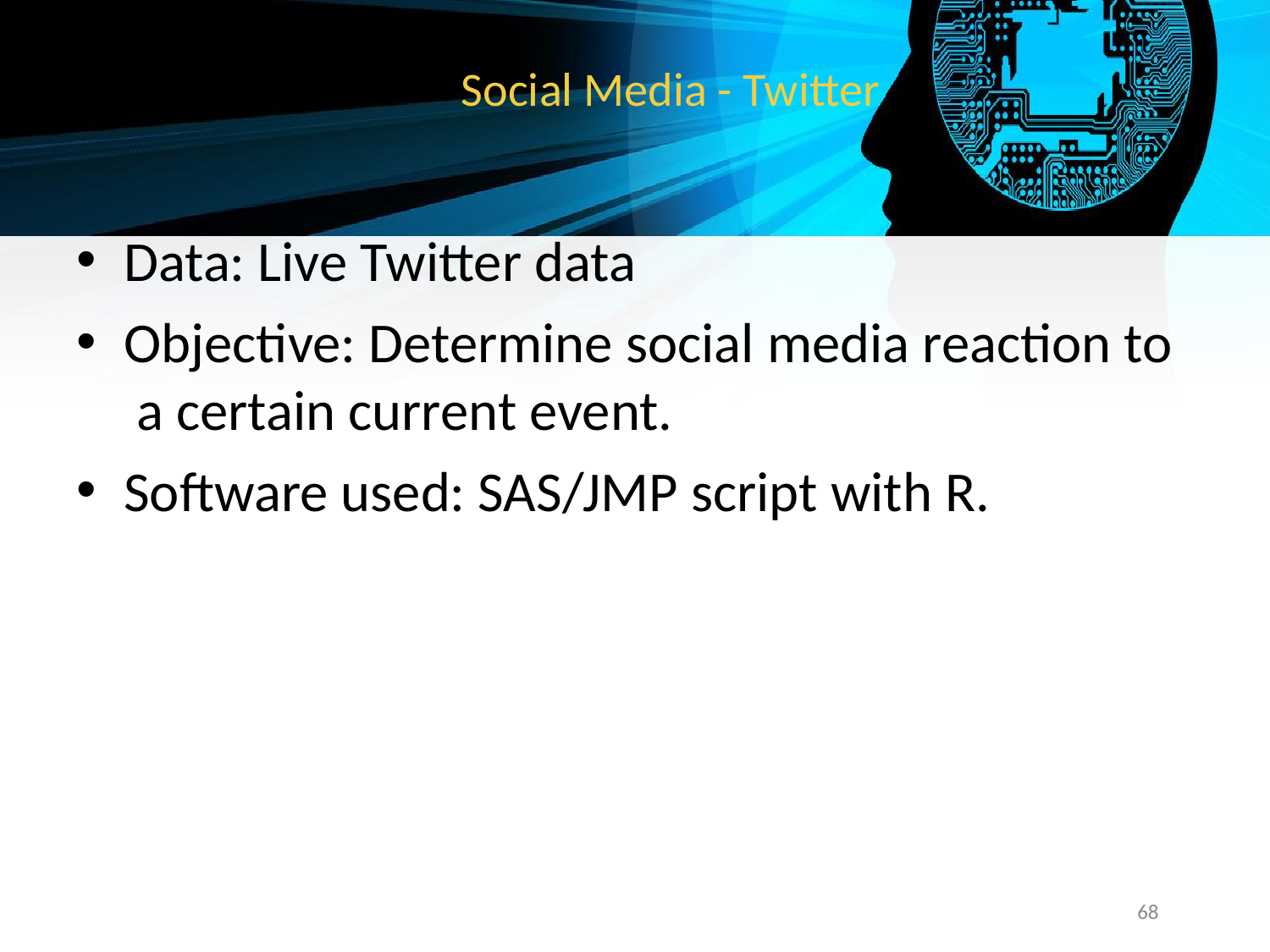

# Social Media - Twitter
Data: Live Twitter data
Objective: Determine social media reaction to  a certain current event.
Software used: SAS/JMP script with R.
68